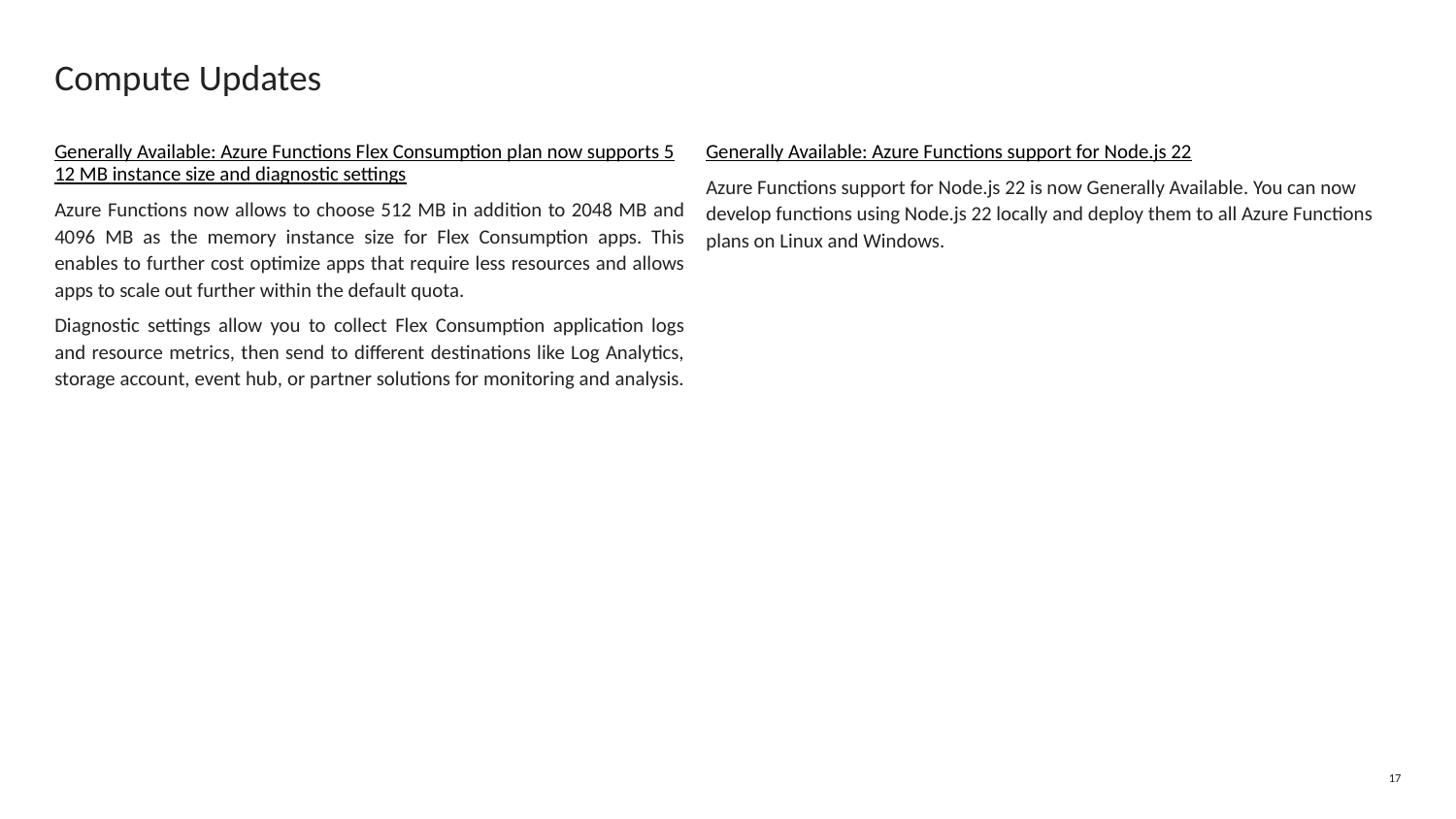

# Compute Updates
Generally Available: Azure Functions support for Node.js 22
Azure Functions support for Node.js 22 is now Generally Available. You can now develop functions using Node.js 22 locally and deploy them to all Azure Functions plans on Linux and Windows.
Generally Available: Azure Functions Flex Consumption plan now supports 512 MB instance size and diagnostic settings
Azure Functions now allows to choose 512 MB in addition to 2048 MB and 4096 MB as the memory instance size for Flex Consumption apps. This enables to further cost optimize apps that require less resources and allows apps to scale out further within the default quota.
Diagnostic settings allow you to collect Flex Consumption application logs and resource metrics, then send to different destinations like Log Analytics, storage account, event hub, or partner solutions for monitoring and analysis.